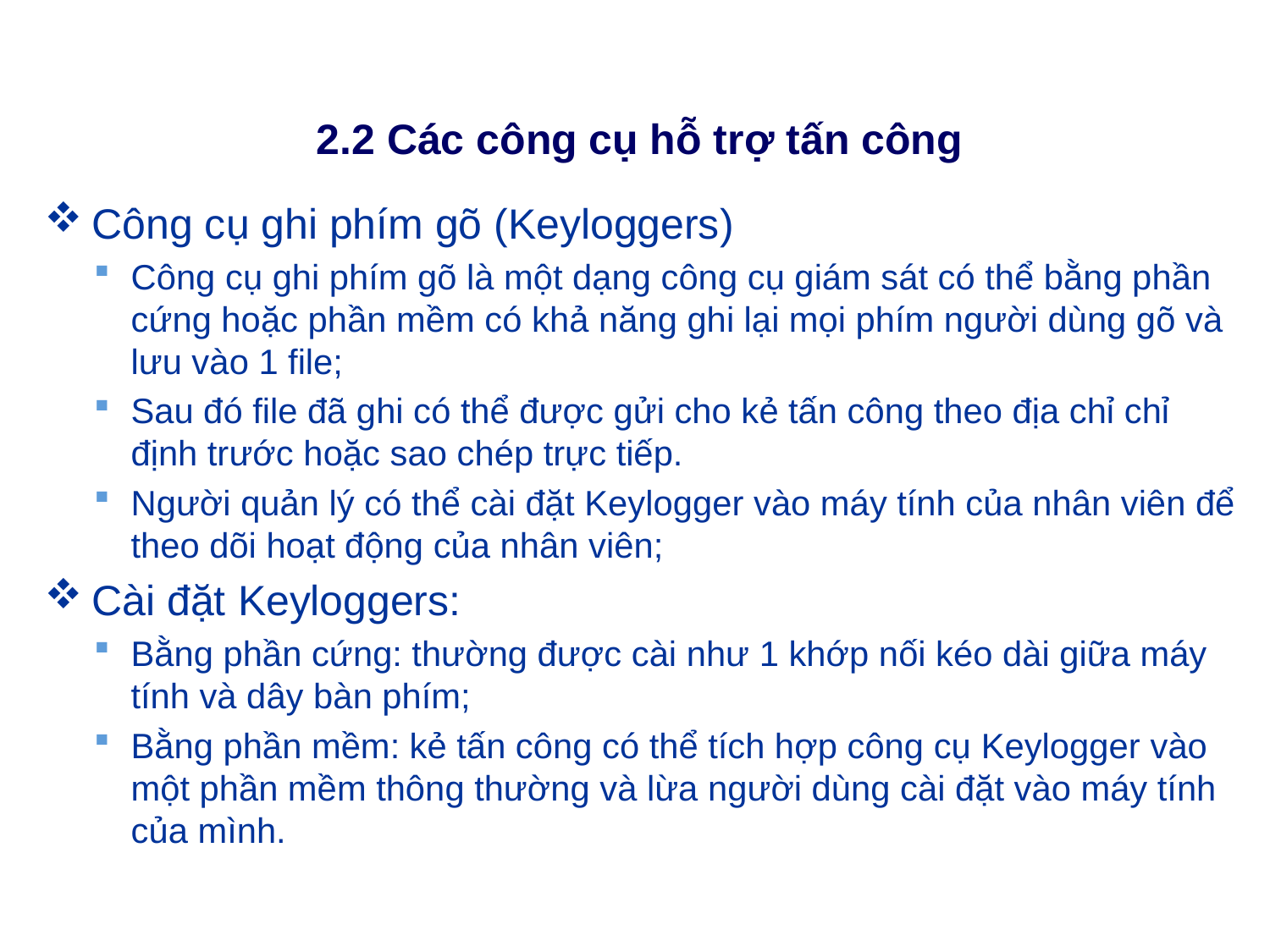

# 2.2 Các công cụ hỗ trợ tấn công
Công cụ ghi phím gõ (Keyloggers)
Công cụ ghi phím gõ là một dạng công cụ giám sát có thể bằng phần cứng hoặc phần mềm có khả năng ghi lại mọi phím người dùng gõ và lưu vào 1 file;
Sau đó file đã ghi có thể được gửi cho kẻ tấn công theo địa chỉ chỉ định trước hoặc sao chép trực tiếp.
Người quản lý có thể cài đặt Keylogger vào máy tính của nhân viên để theo dõi hoạt động của nhân viên;
Cài đặt Keyloggers:
Bằng phần cứng: thường được cài như 1 khớp nối kéo dài giữa máy tính và dây bàn phím;
Bằng phần mềm: kẻ tấn công có thể tích hợp công cụ Keylogger vào một phần mềm thông thường và lừa người dùng cài đặt vào máy tính của mình.